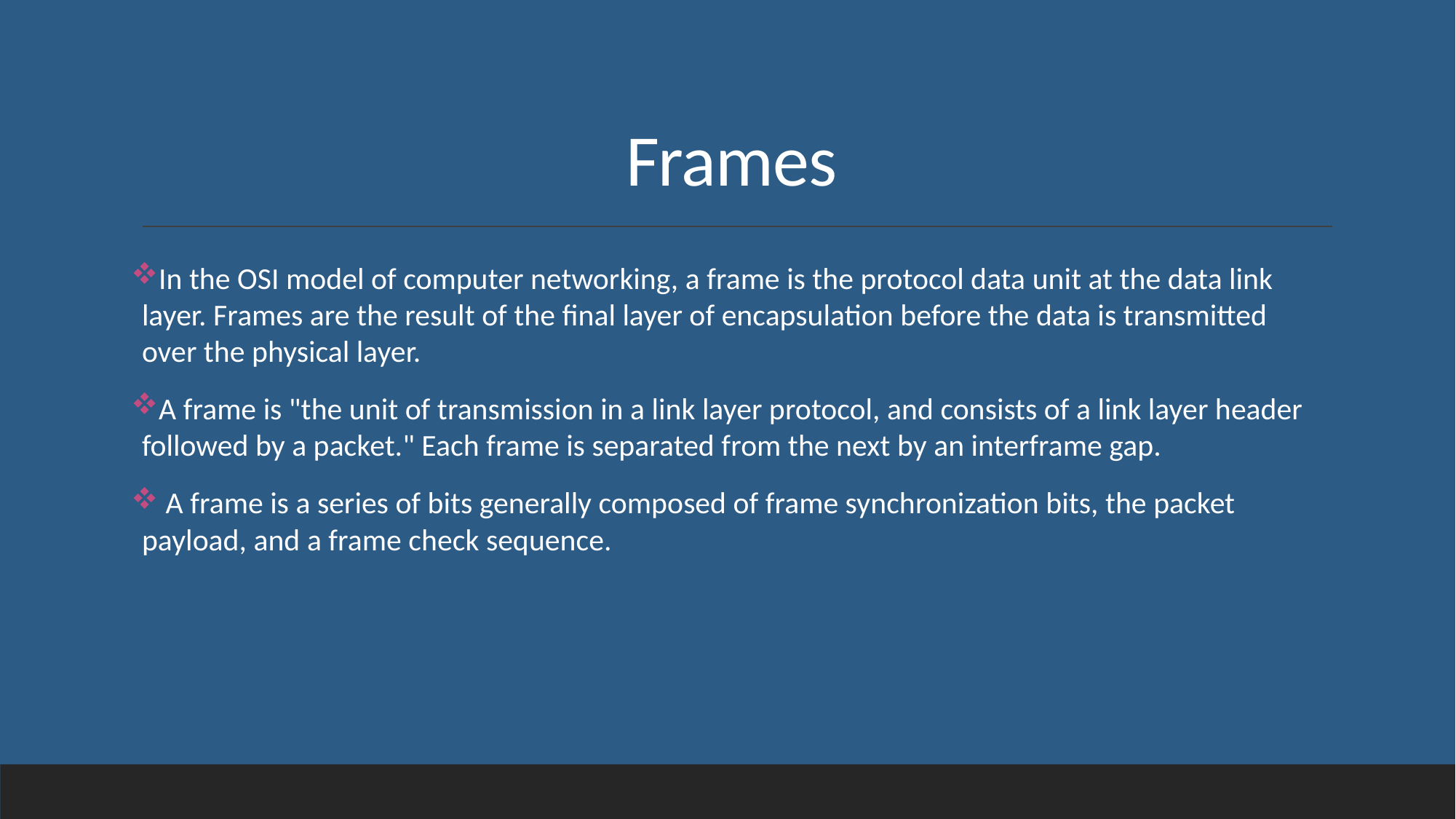

# Frames
In the OSI model of computer networking, a frame is the protocol data unit at the data link layer. Frames are the result of the final layer of encapsulation before the data is transmitted over the physical layer.
A frame is "the unit of transmission in a link layer protocol, and consists of a link layer header followed by a packet." Each frame is separated from the next by an interframe gap.
 A frame is a series of bits generally composed of frame synchronization bits, the packet payload, and a frame check sequence.